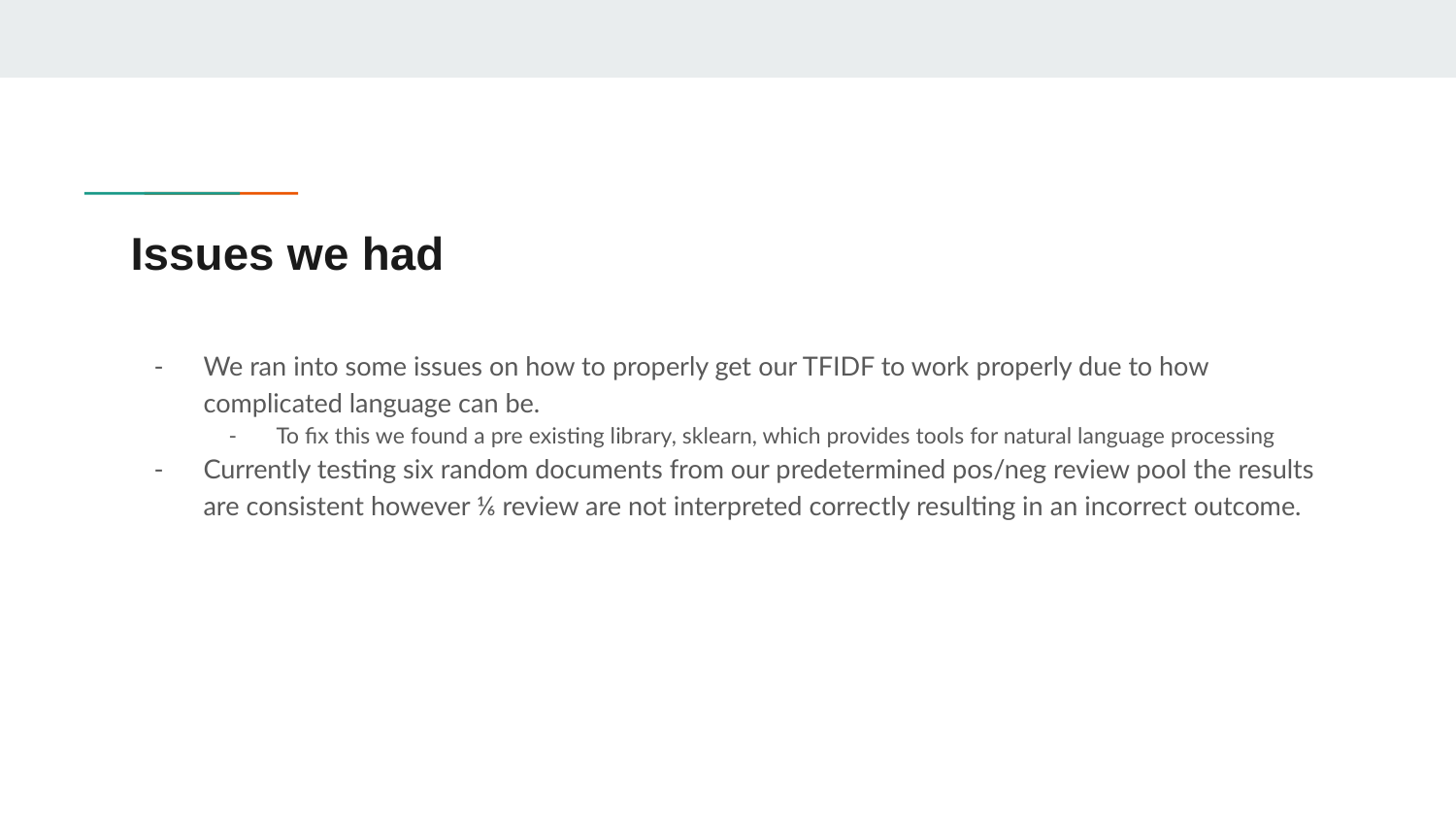

# Issues we had
We ran into some issues on how to properly get our TFIDF to work properly due to how complicated language can be.
To fix this we found a pre existing library, sklearn, which provides tools for natural language processing
Currently testing six random documents from our predetermined pos/neg review pool the results are consistent however ⅙ review are not interpreted correctly resulting in an incorrect outcome.